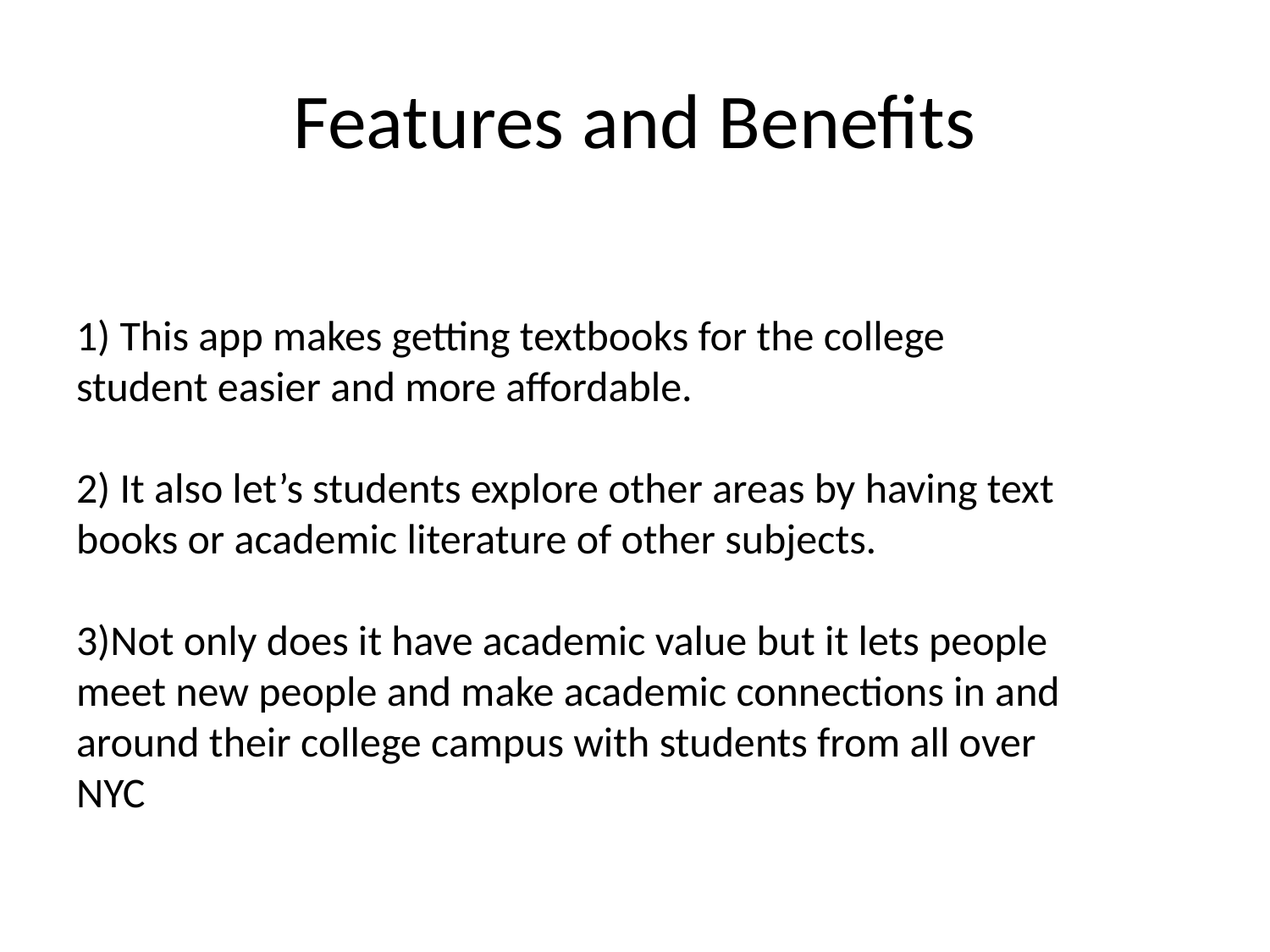

# Features and Benefits
1) This app makes getting textbooks for the college student easier and more affordable.

2) It also let’s students explore other areas by having text books or academic literature of other subjects.

3)Not only does it have academic value but it lets people meet new people and make academic connections in and around their college campus with students from all over NYC